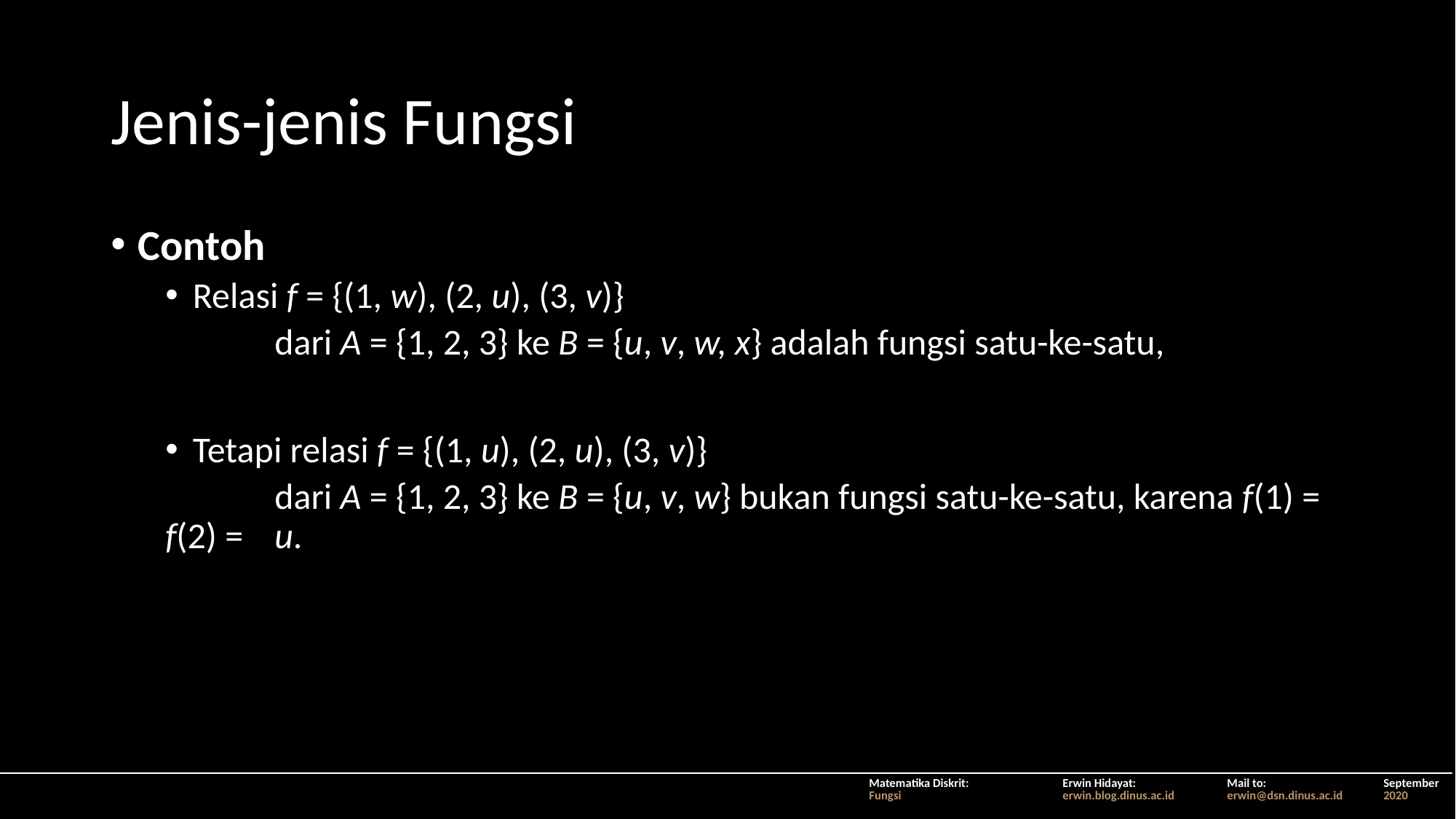

# Jenis-jenis Fungsi
Contoh
Relasi f = {(1, w), (2, u), (3, v)}
	dari A = {1, 2, 3} ke B = {u, v, w, x} adalah fungsi satu-ke-satu,

Tetapi relasi f = {(1, u), (2, u), (3, v)}
	dari A = {1, 2, 3} ke B = {u, v, w} bukan fungsi satu-ke-satu, karena f(1) = f(2) = 	u.